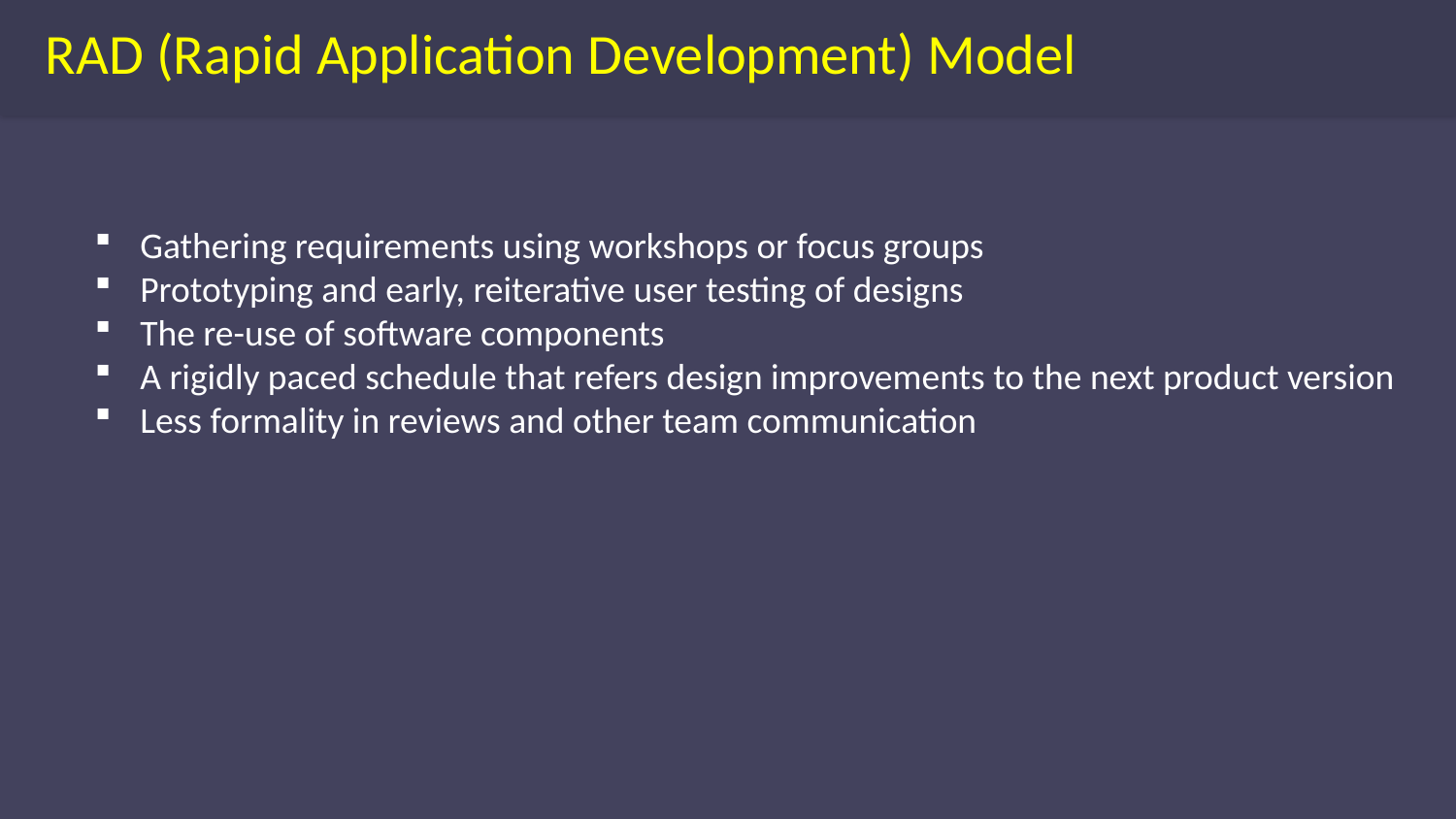

RAD (Rapid Application Development) Model
Gathering requirements using workshops or focus groups
Prototyping and early, reiterative user testing of designs
The re-use of software components
A rigidly paced schedule that refers design improvements to the next product version
Less formality in reviews and other team communication